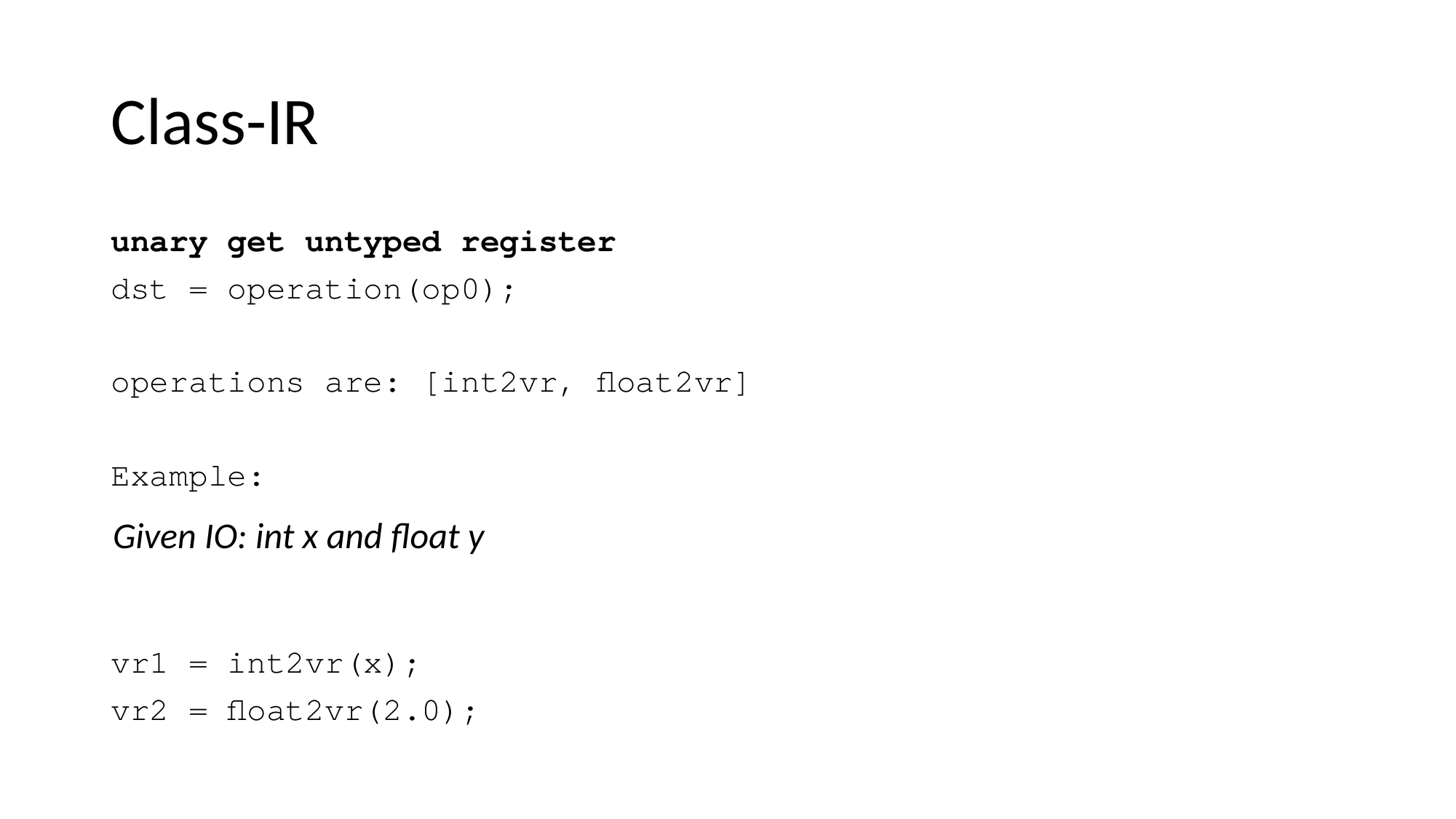

# Class-IR
unary get untyped register
dst = operation(op0);

operations are: [int2vr, float2vr]

Example:

vr1 = int2vr(x);
vr2 = float2vr(2.0);
Given IO: int x and float y